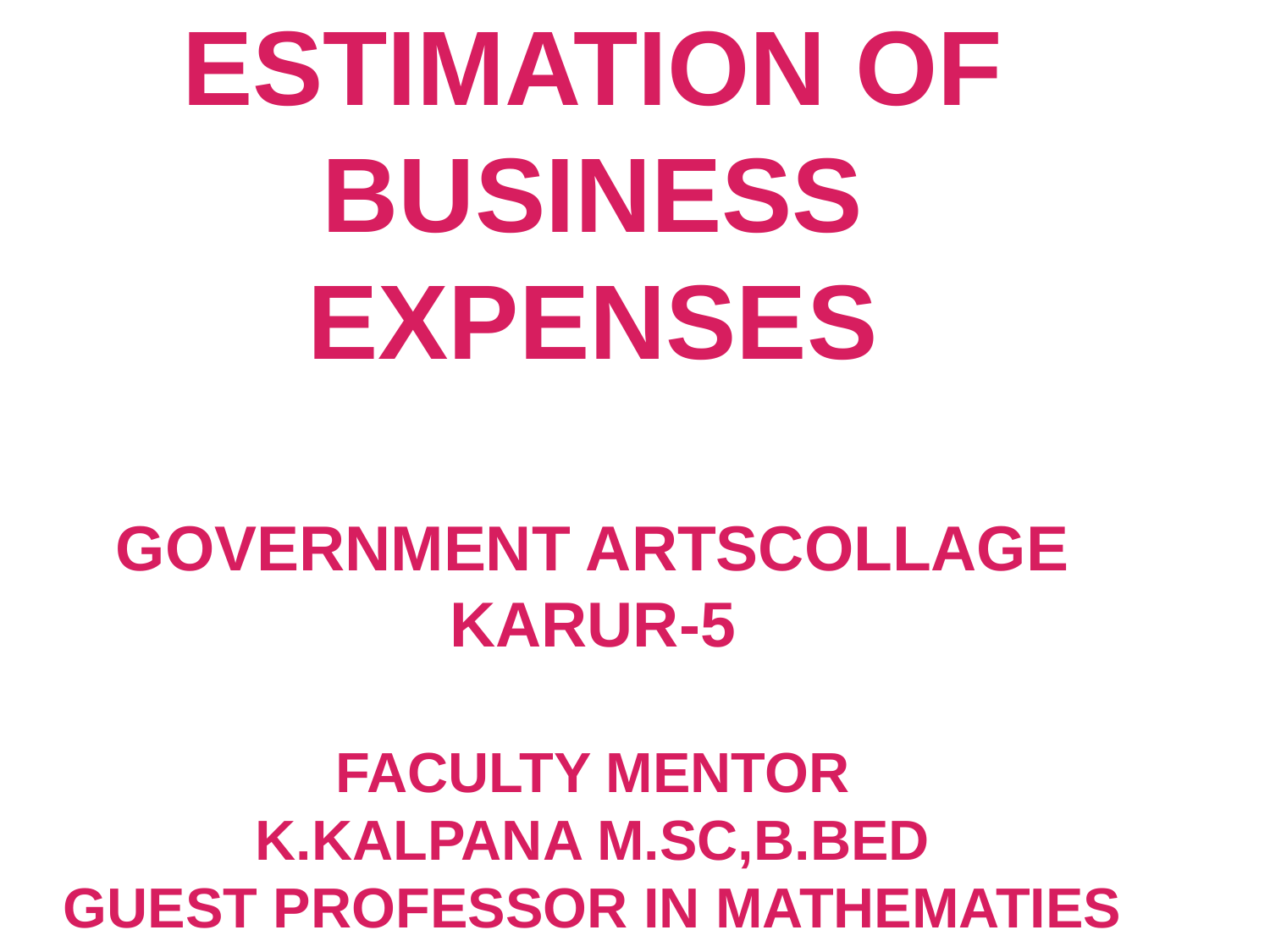

# ESTIMATION OF BUSINESS EXPENSES GOVERNMENT ARTSCOLLAGE KARUR-5 FACULTY MENTOR K.KALPANA M.SC,B.BED GUEST PROFESSOR IN MATHEMATIES